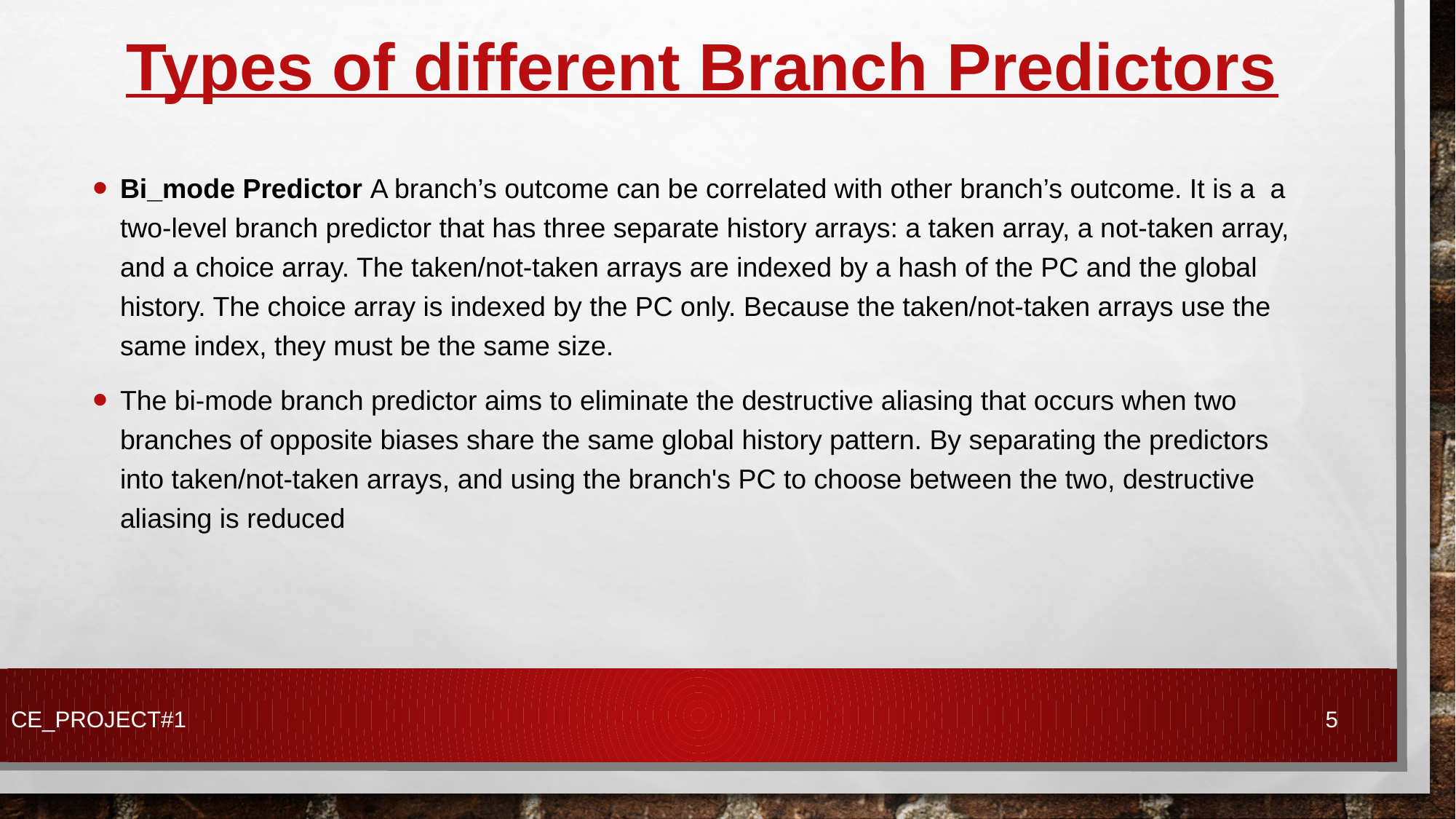

# Types of different Branch Predictors
Bi_mode Predictor A branch’s outcome can be correlated with other branch’s outcome. It is a  a two-level branch predictor that has three separate history arrays: a taken array, a not-taken array, and a choice array. The taken/not-taken arrays are indexed by a hash of the PC and the global history. The choice array is indexed by the PC only. Because the taken/not-taken arrays use the same index, they must be the same size.
The bi-mode branch predictor aims to eliminate the destructive aliasing that occurs when two branches of opposite biases share the same global history pattern. By separating the predictors into taken/not-taken arrays, and using the branch's PC to choose between the two, destructive aliasing is reduced
CE_PROJECT#1
5